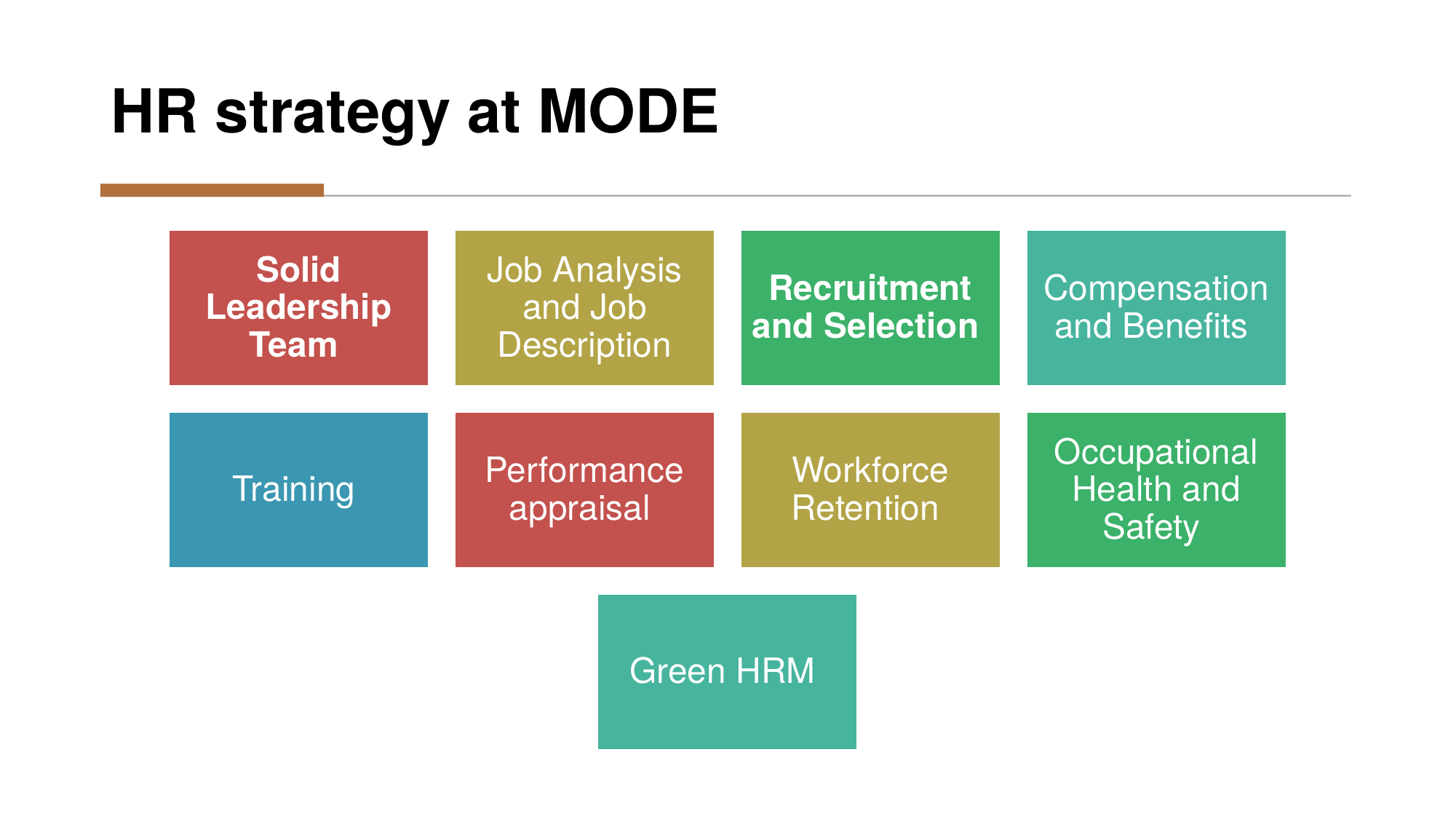

# HR strategy at MODE

Solid Leadership Team
Job Analysis and Job Description
Recruitment and Selection
Compensation and Benefits
Training
Performance appraisal
Workforce Retention
Occupational Health and Safety
Green HRM